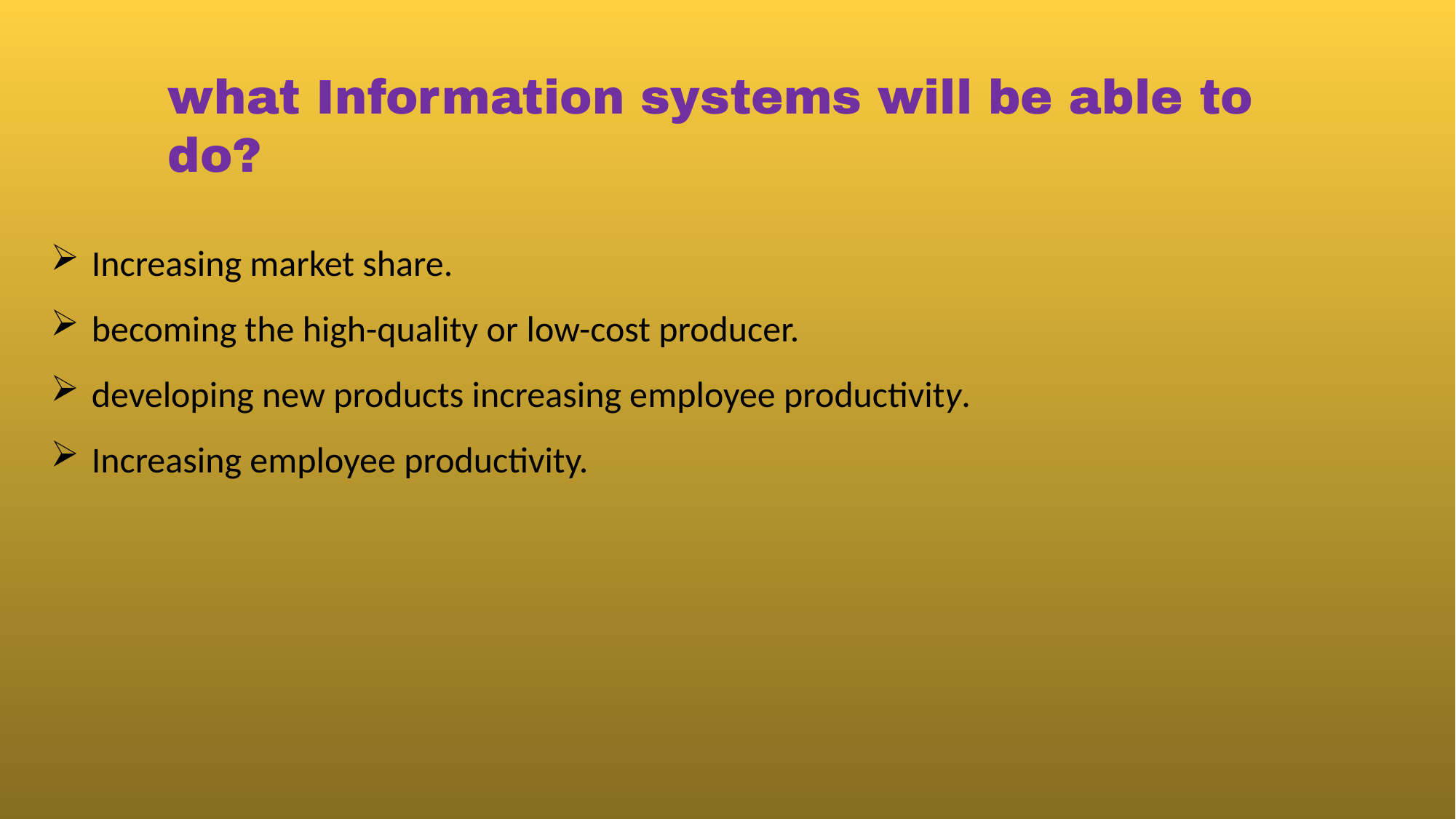

what Information systems will be able to do?
Increasing market share.
becoming the high-quality or low-cost producer.
developing new products increasing employee productivity.
Increasing employee productivity.